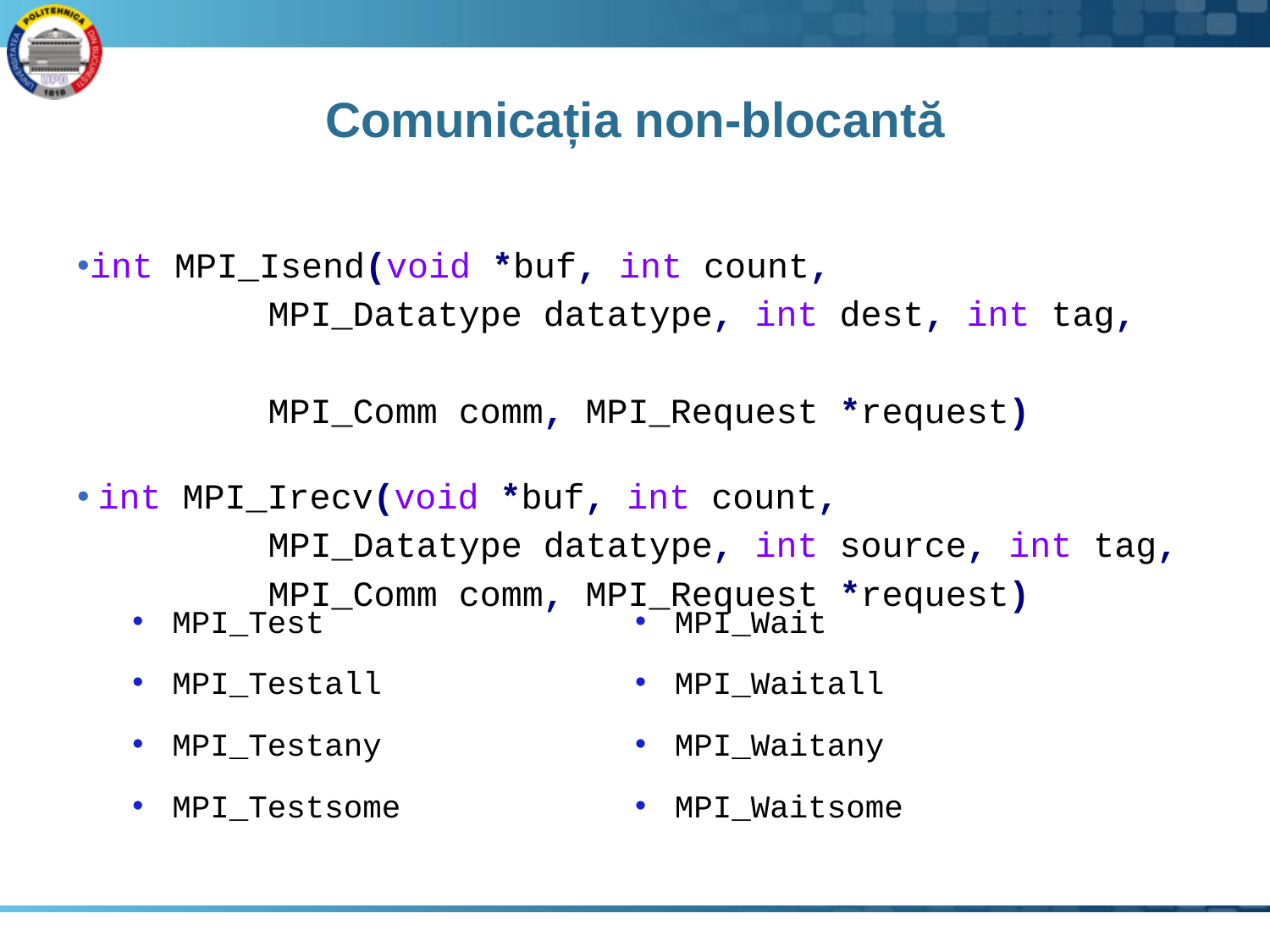

# Comunicația non-blocantă
int MPI_Isend(void *buf, int count,
         MPI_Datatype datatype, int dest, int tag,
         MPI_Comm comm, MPI_Request *request)
 int MPI_Irecv(void *buf, int count,
         MPI_Datatype datatype, int source, int tag,
         MPI_Comm comm, MPI_Request *request)

MPI_Test
MPI_Testall
MPI_Testany
MPI_Testsome

MPI_Wait
MPI_Waitall
MPI_Waitany
MPI_Waitsome